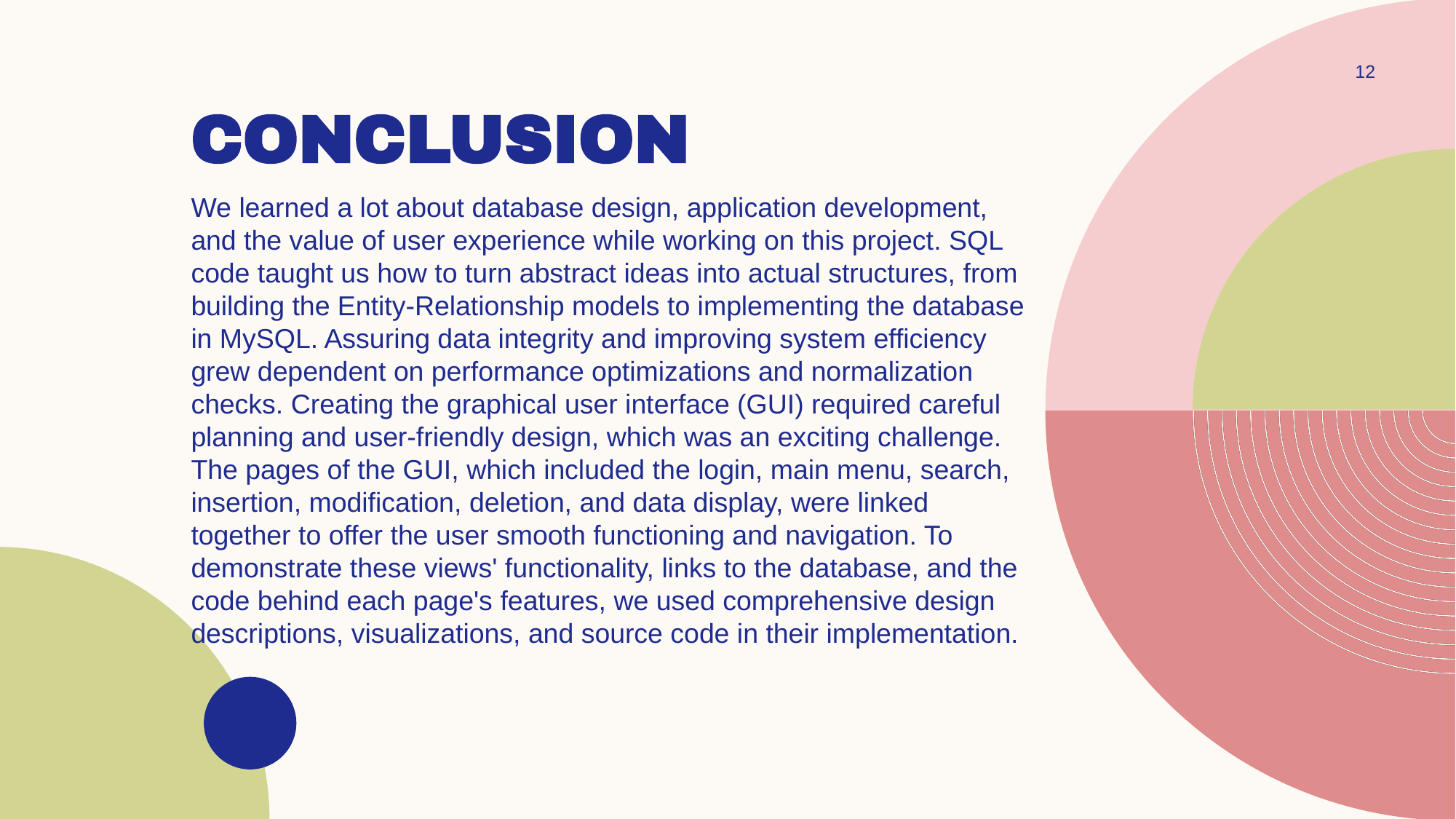

12
# Conclusion
We learned a lot about database design, application development, and the value of user experience while working on this project. SQL code taught us how to turn abstract ideas into actual structures, from building the Entity-Relationship models to implementing the database in MySQL. Assuring data integrity and improving system efficiency grew dependent on performance optimizations and normalization checks. Creating the graphical user interface (GUI) required careful planning and user-friendly design, which was an exciting challenge. The pages of the GUI, which included the login, main menu, search, insertion, modification, deletion, and data display, were linked together to offer the user smooth functioning and navigation. To demonstrate these views' functionality, links to the database, and the code behind each page's features, we used comprehensive design descriptions, visualizations, and source code in their implementation.